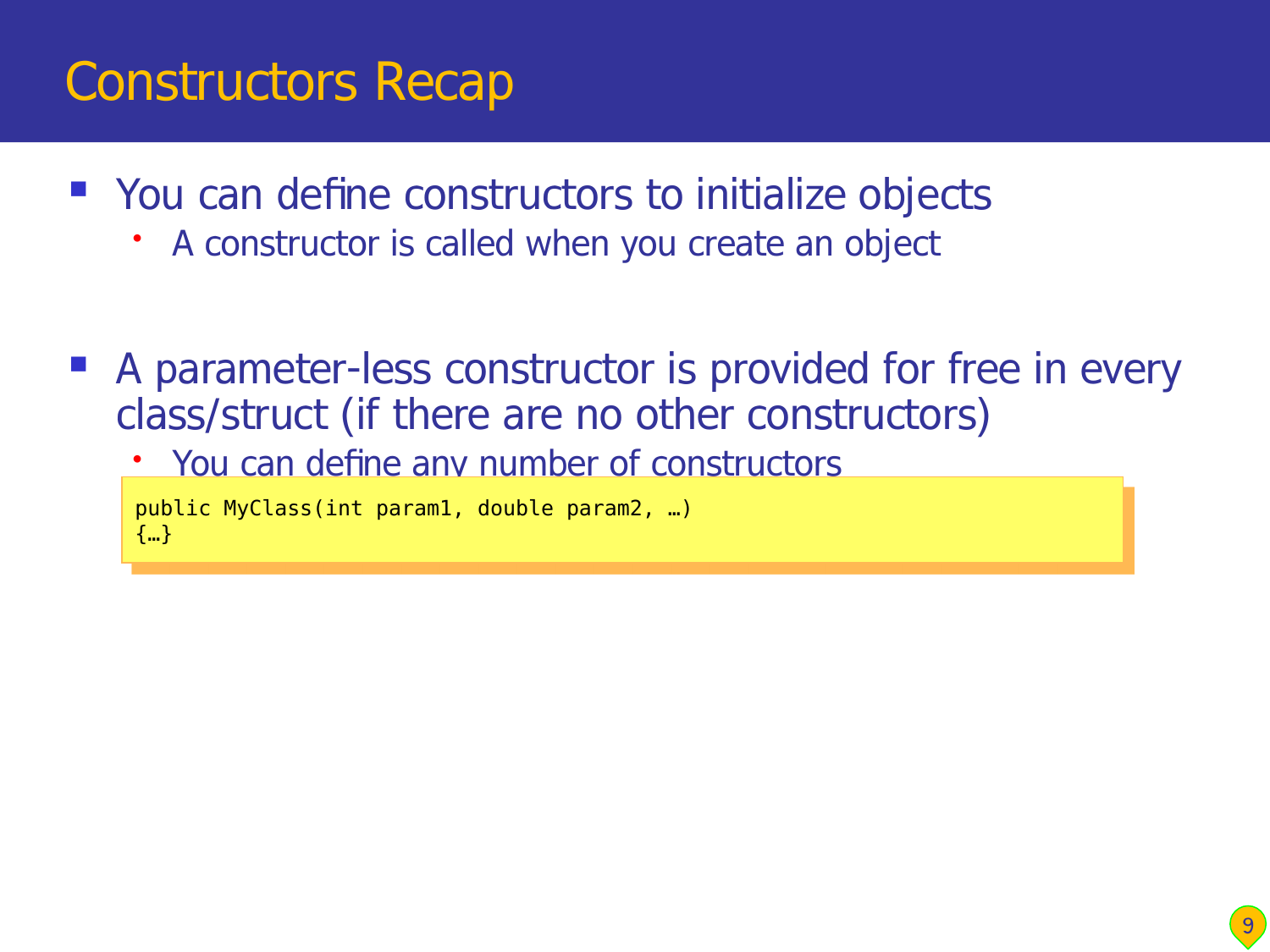

# Constructors Recap
You can define constructors to initialize objects
A constructor is called when you create an object

A parameter-less constructor is provided for free in every class/struct (if there are no other constructors)
You can define any number of constructors

public MyClass(int param1, double param2, …)
{…}
9